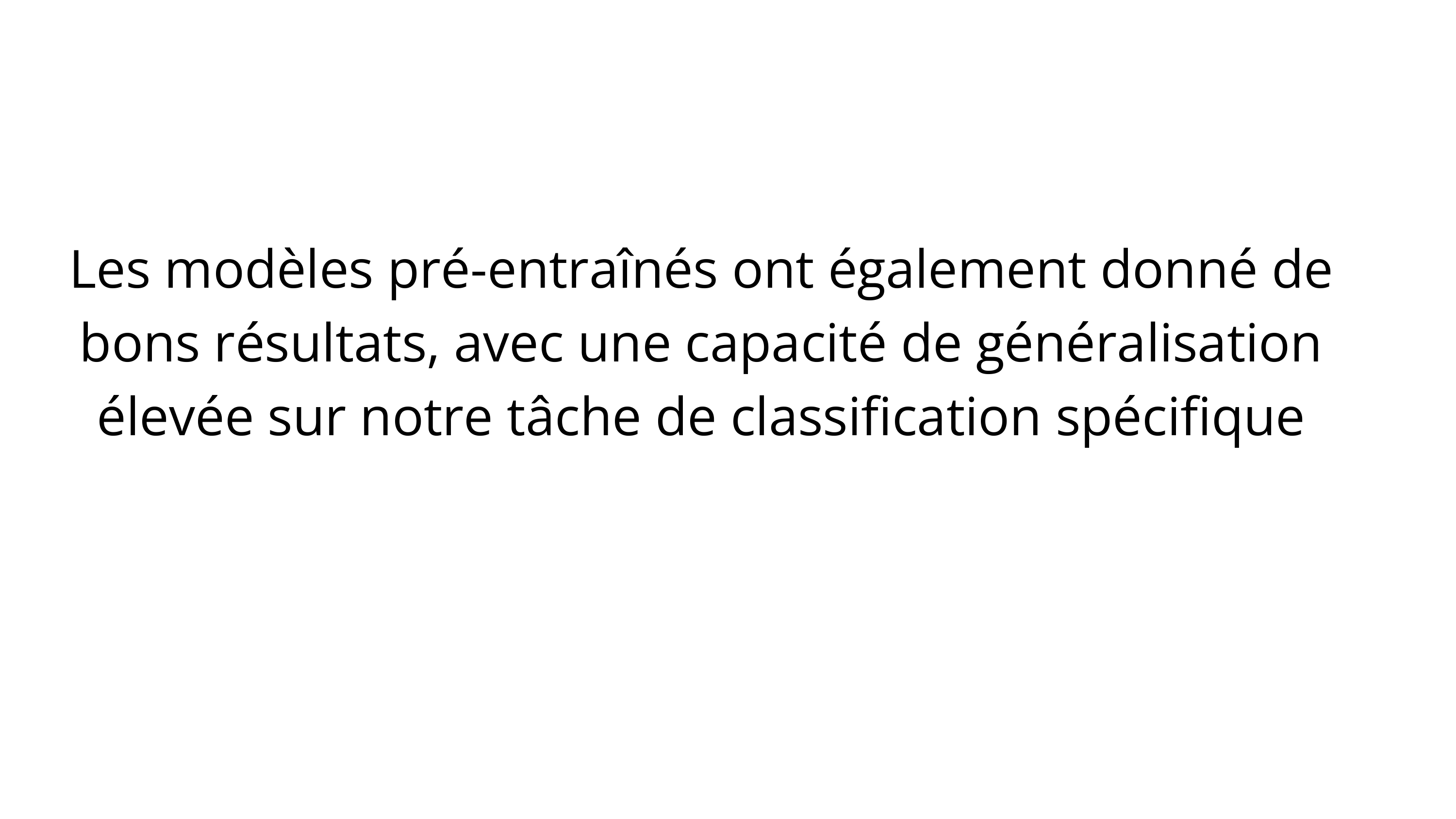

Les modèles pré-entraînés ont également donné de bons résultats, avec une capacité de généralisation élevée sur notre tâche de classification spécifique